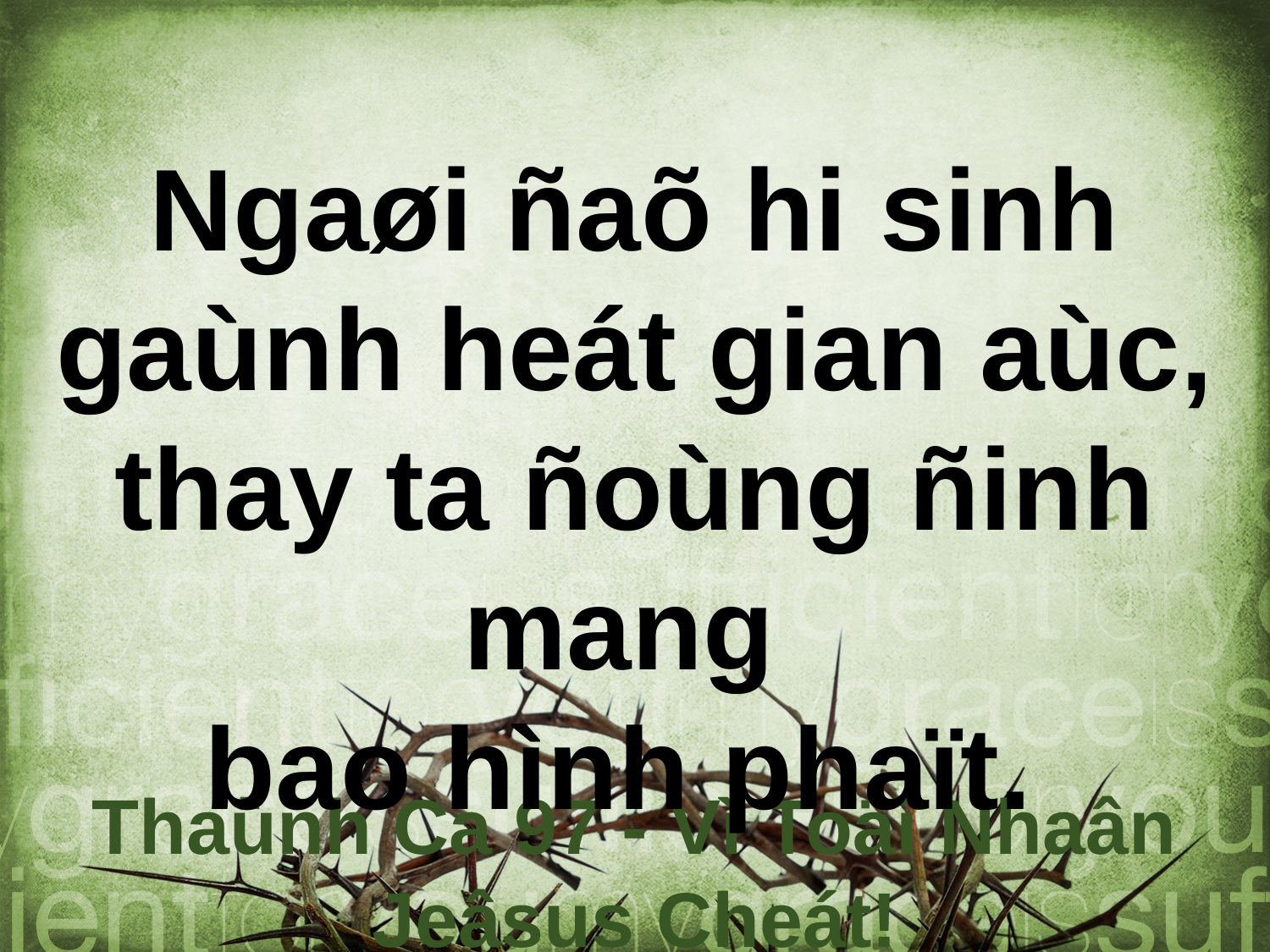

Ngaøi ñaõ hi sinh gaùnh heát gian aùc, thay ta ñoùng ñinh mang
bao hình phaït.
Thaùnh Ca 97 - Vì Toäi Nhaân Jeâsus Cheát!